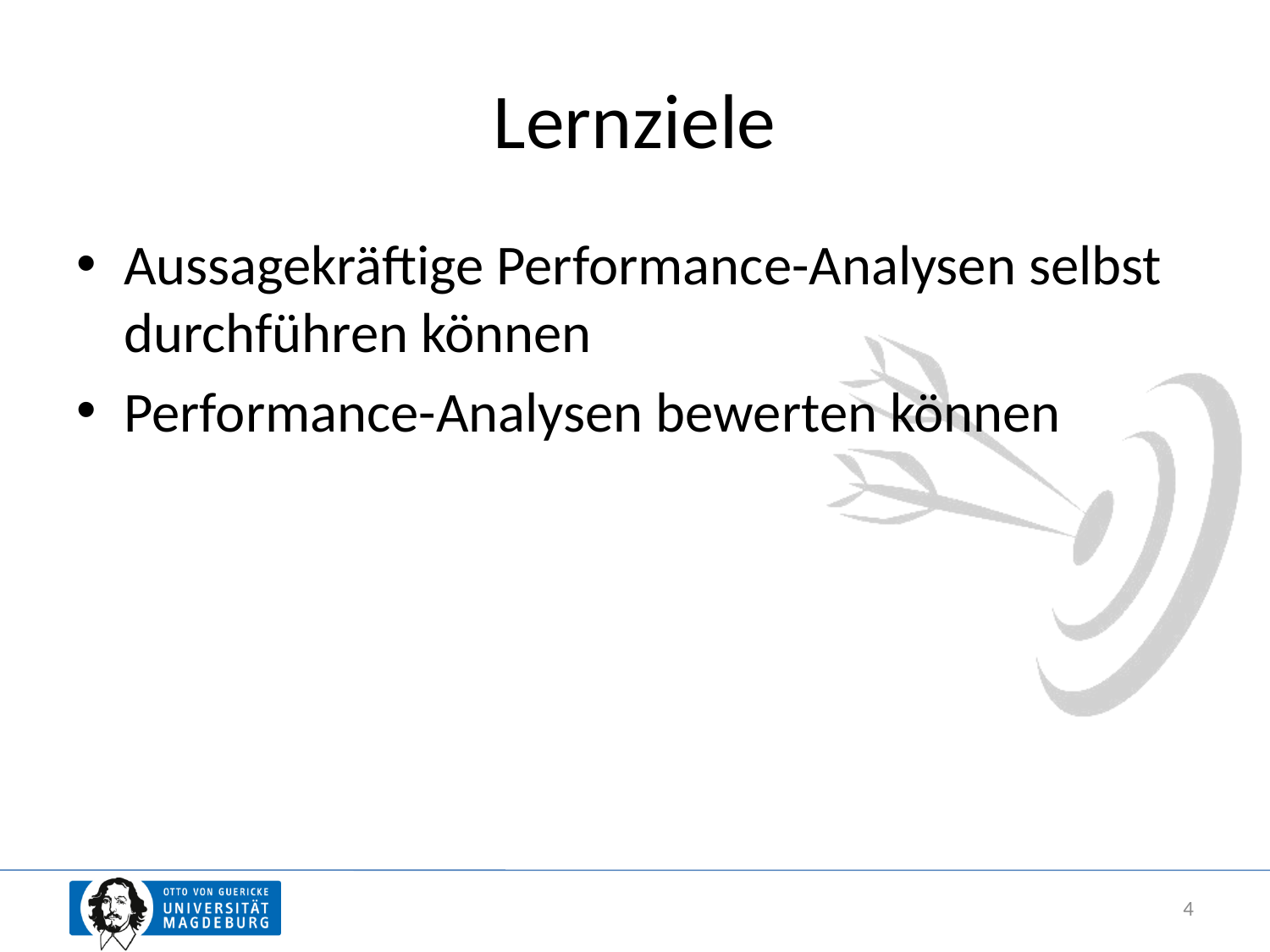

# Lernziele
Aussagekräftige Performance-Analysen selbst durchführen können
Performance-Analysen bewerten können
4